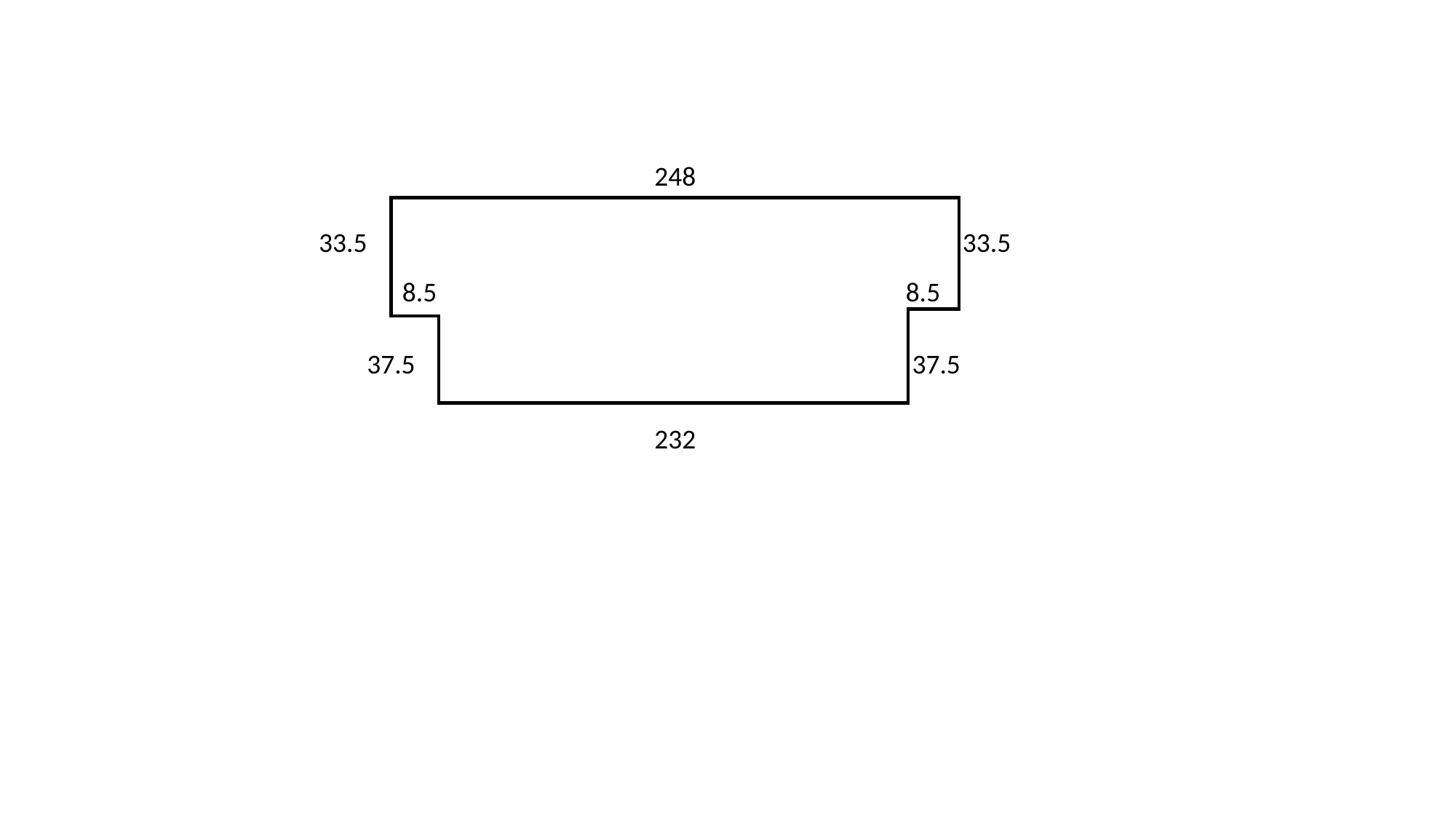

248

33.5
33.5
8.5
8.5
37.5
37.5
232